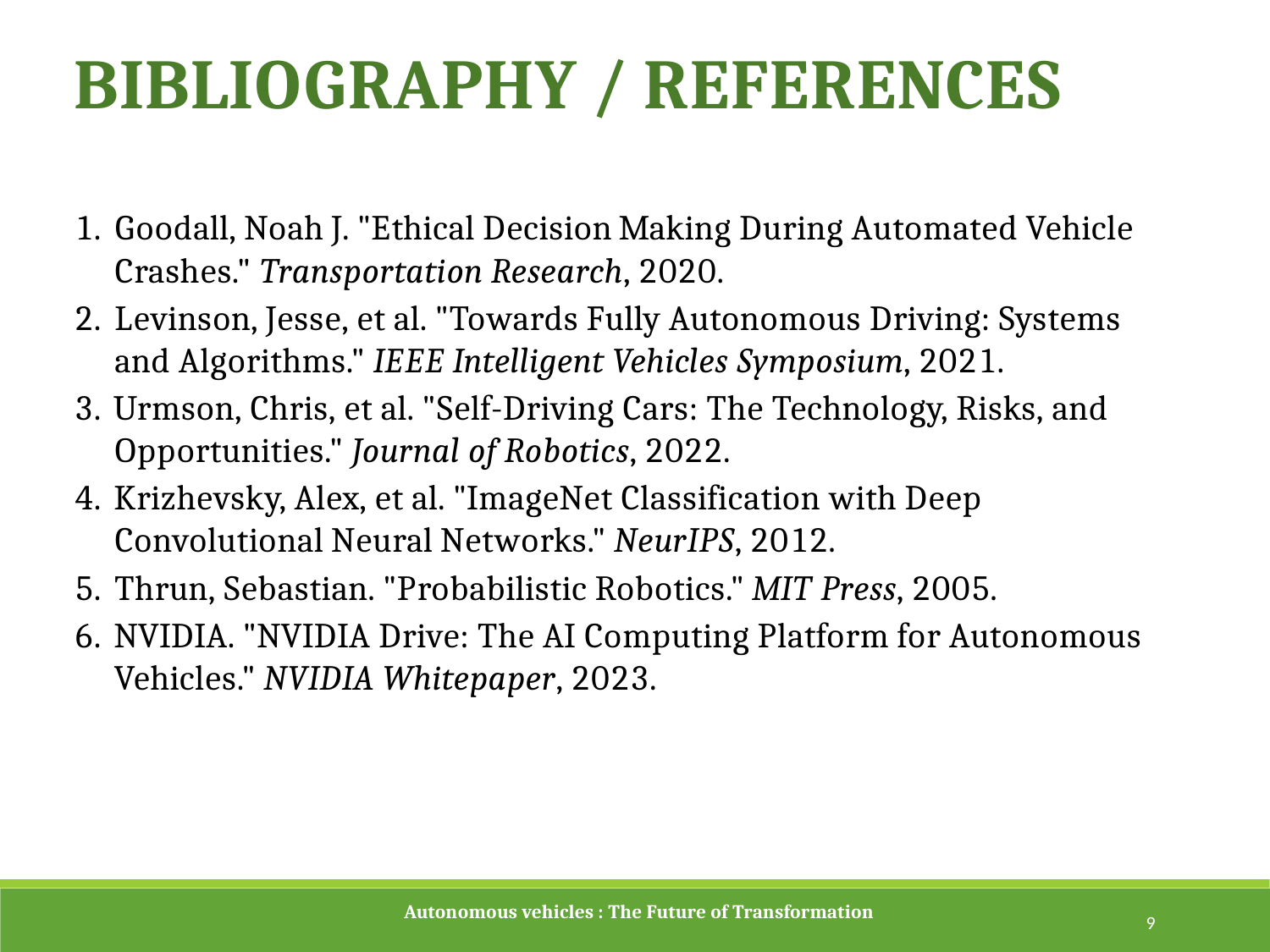

BIBLIOGRAPHY / REFERENCES
Goodall, Noah J. "Ethical Decision Making During Automated Vehicle Crashes." Transportation Research, 2020.
Levinson, Jesse, et al. "Towards Fully Autonomous Driving: Systems and Algorithms." IEEE Intelligent Vehicles Symposium, 2021.
Urmson, Chris, et al. "Self-Driving Cars: The Technology, Risks, and Opportunities." Journal of Robotics, 2022.
Krizhevsky, Alex, et al. "ImageNet Classification with Deep Convolutional Neural Networks." NeurIPS, 2012.
Thrun, Sebastian. "Probabilistic Robotics." MIT Press, 2005.
NVIDIA. "NVIDIA Drive: The AI Computing Platform for Autonomous Vehicles." NVIDIA Whitepaper, 2023.

  Autonomous vehicles : The Future of Transformation

9